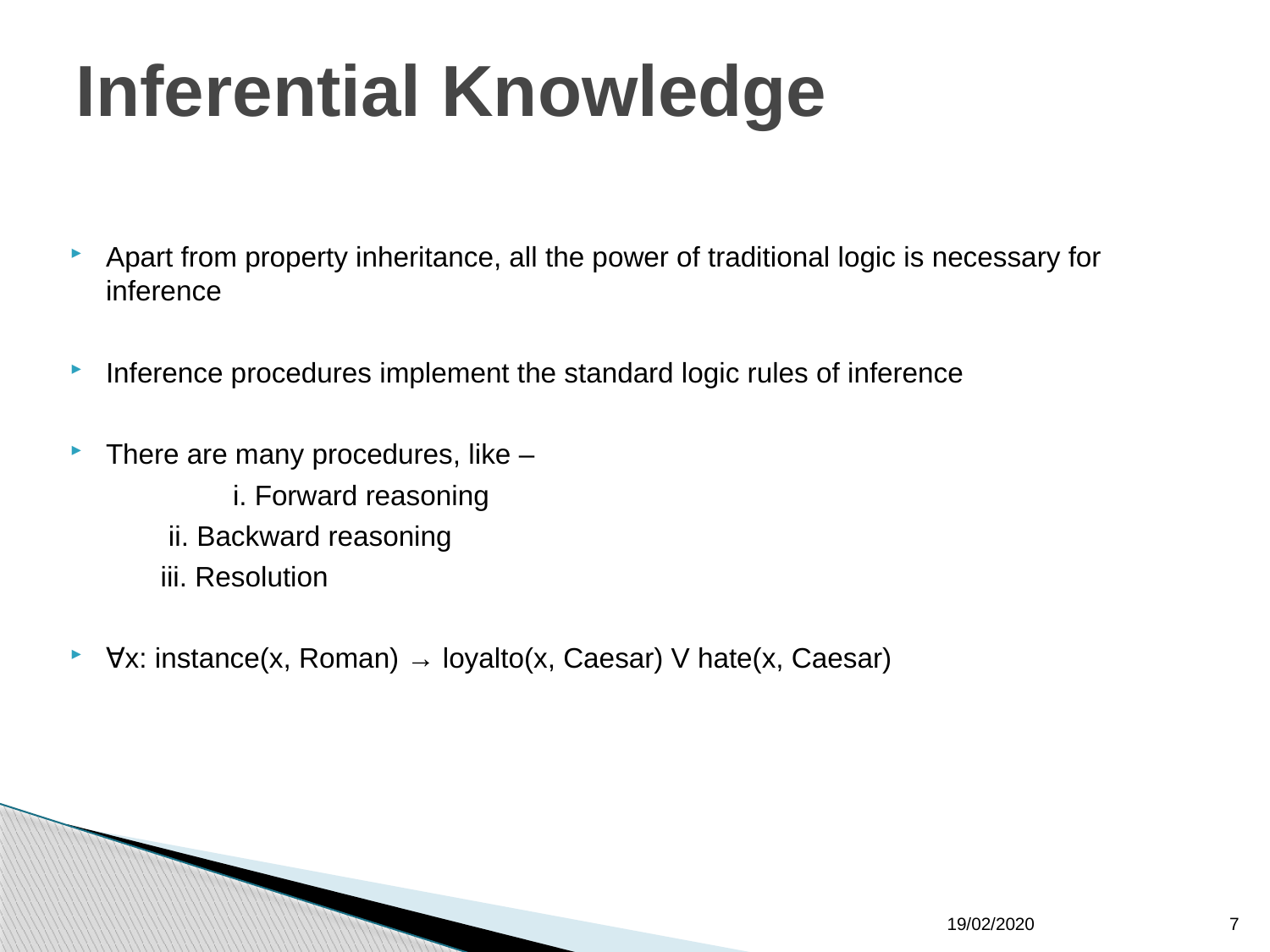

# Inferential Knowledge
Apart from property inheritance, all the power of traditional logic is necessary for inference

Inference procedures implement the standard logic rules of inference

There are many procedures, like –
		i. Forward reasoning
	        ii. Backward reasoning
	       iii. Resolution

∀x: instance(x, Roman) → loyalto(x, Caesar) V hate(x, Caesar)

19/02/2020
7